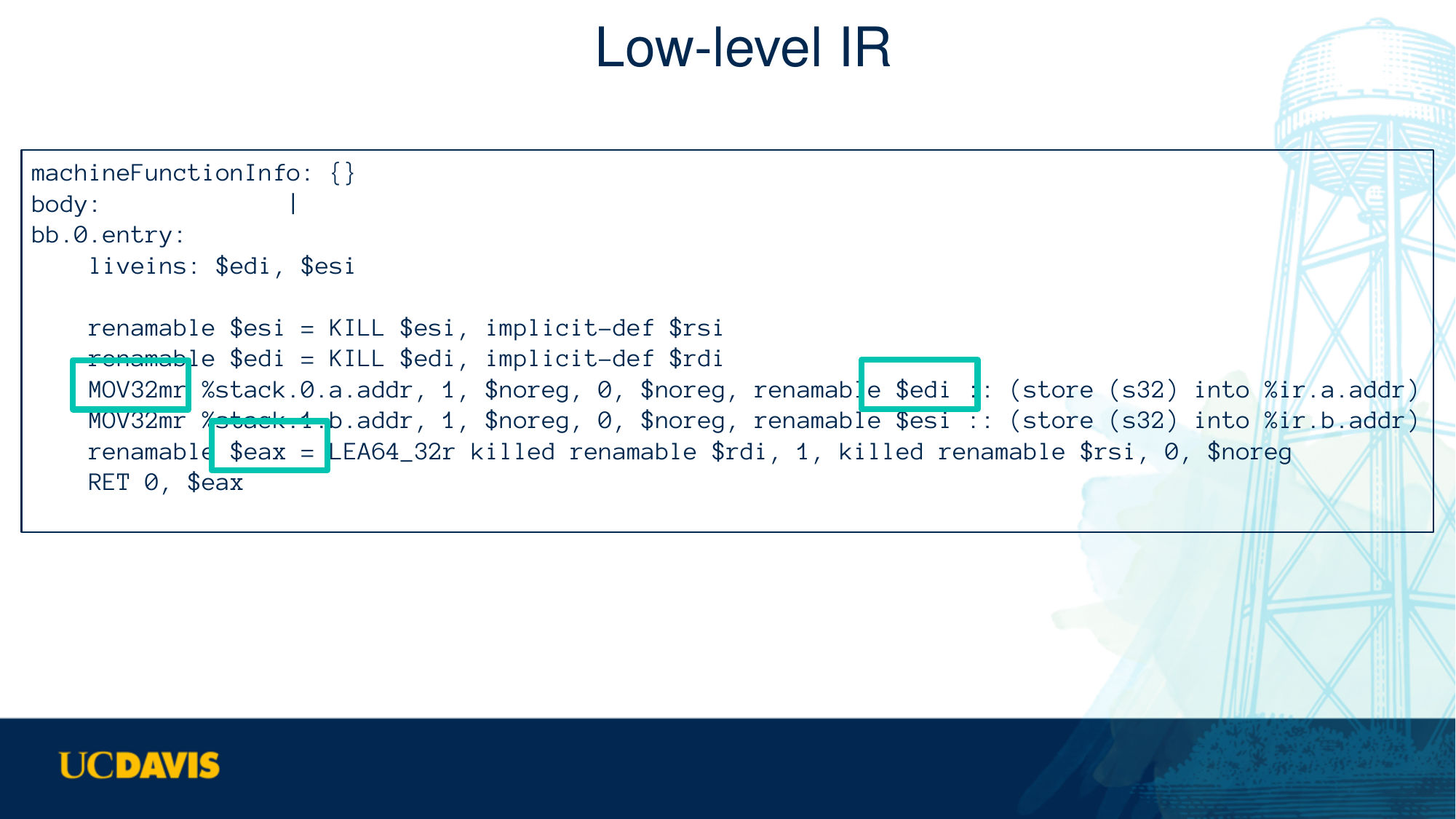

# Low-level IR
machineFunctionInfo: {}
body:             |
bb.0.entry:
    liveins: $edi, $esi

    renamable $esi = KILL $esi, implicit-def $rsi
    renamable $edi = KILL $edi, implicit-def $rdi
    MOV32mr %stack.0.a.addr, 1, $noreg, 0, $noreg, renamable $edi :: (store (s32) into %ir.a.addr)
    MOV32mr %stack.1.b.addr, 1, $noreg, 0, $noreg, renamable $esi :: (store (s32) into %ir.b.addr)
    renamable $eax = LEA64_32r killed renamable $rdi, 1, killed renamable $rsi, 0, $noreg
    RET 0, $eax